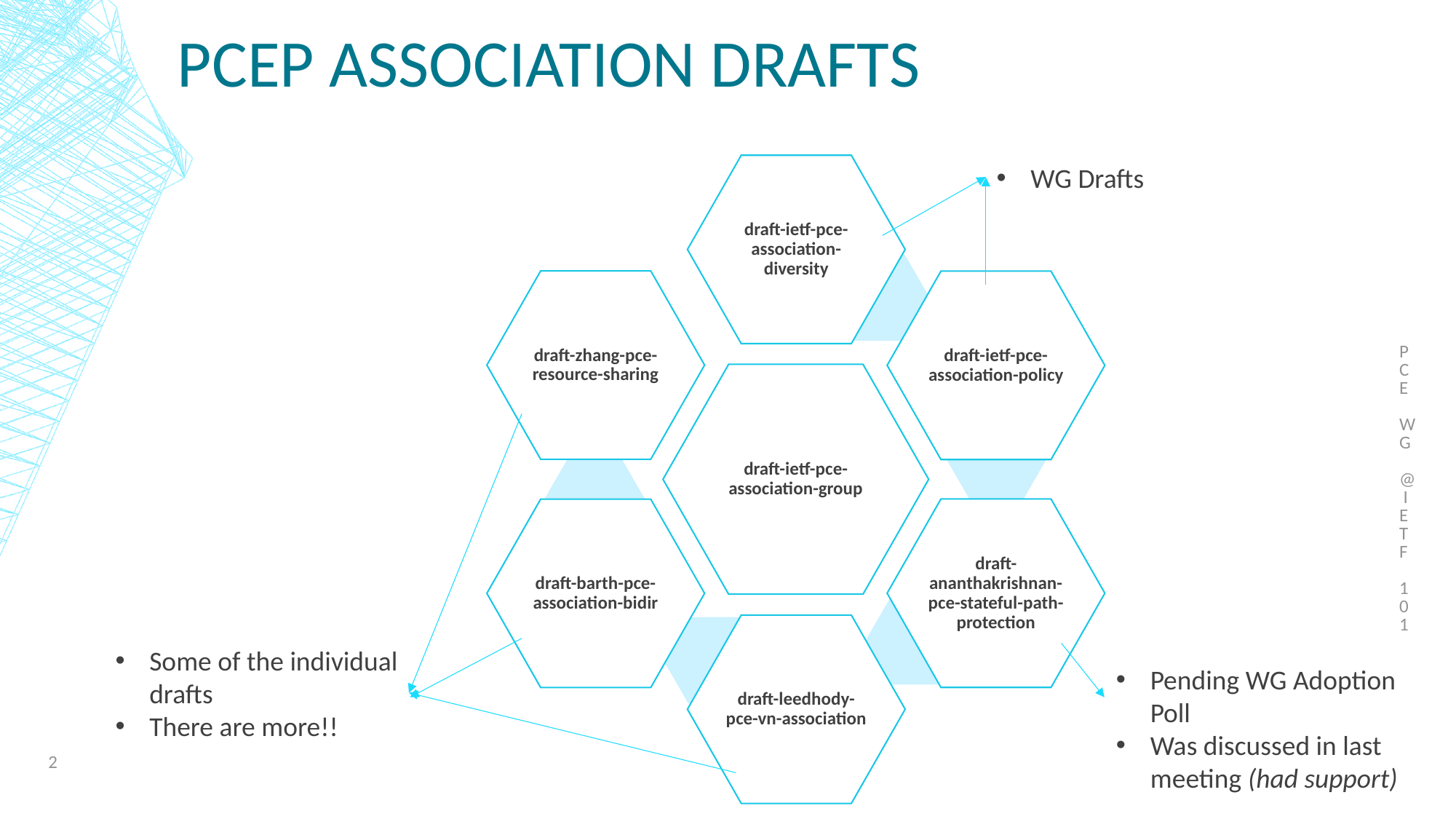

# PCEP Association Drafts
PCE WG @ IETF 101
draft-ietf-pce-association-group
draft-ietf-pce-association-diversity
draft-ietf-pce-association-policy
draft-ananthakrishnan-pce-stateful-path-protection
draft-leedhody-pce-vn-association
draft-barth-pce-association-bidir
draft-zhang-pce-resource-sharing
WG Drafts
Some of the individual drafts
There are more!!
Pending WG Adoption Poll
Was discussed in last meeting (had support)
2